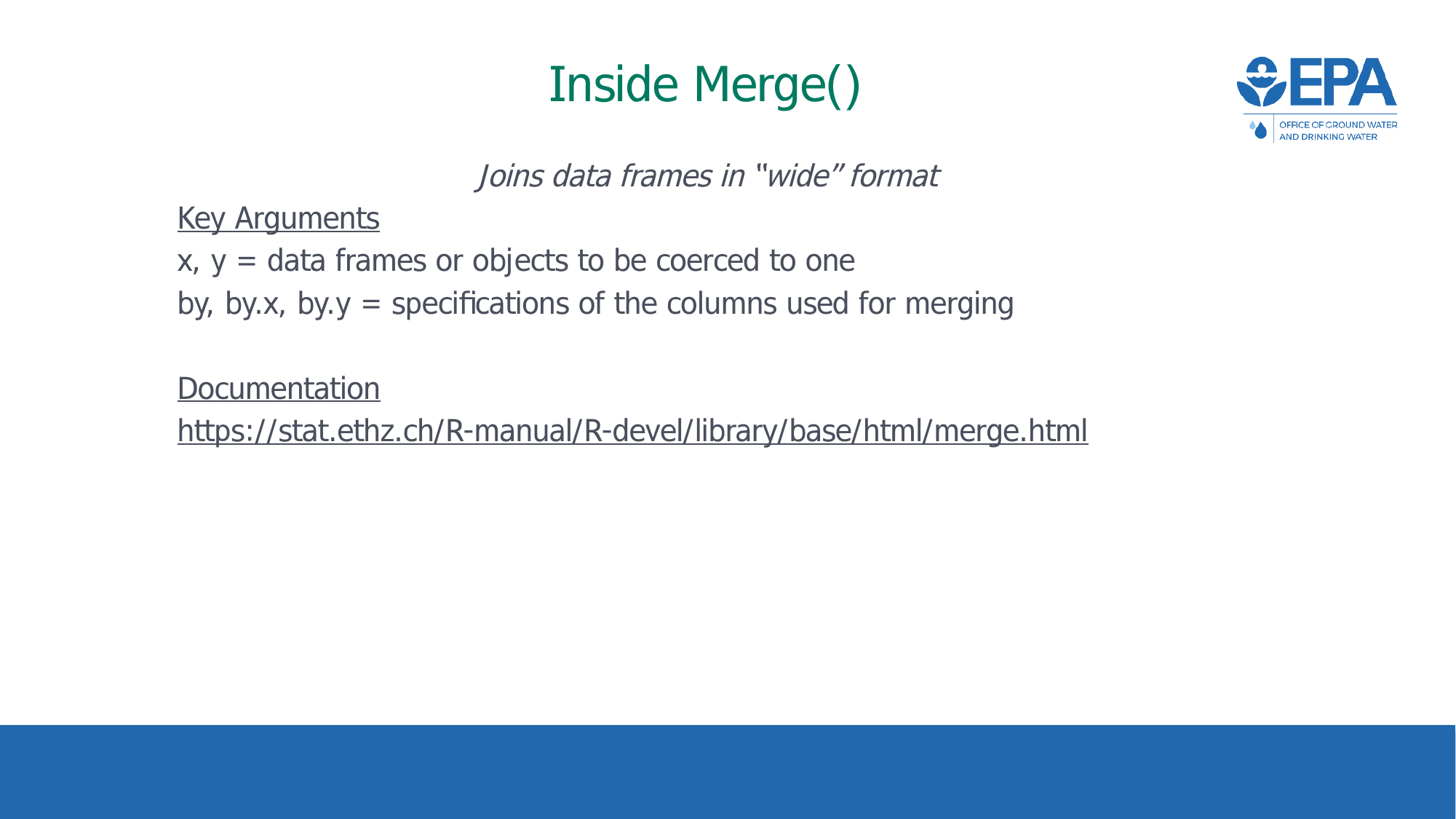

# Inside Merge()
Joins data frames in “wide” format
Key Arguments
x, y = data frames or objects to be coerced to one
by, by.x, by.y = specifications of the columns used for merging

Documentation
https://stat.ethz.ch/R-manual/R-devel/library/base/html/merge.html